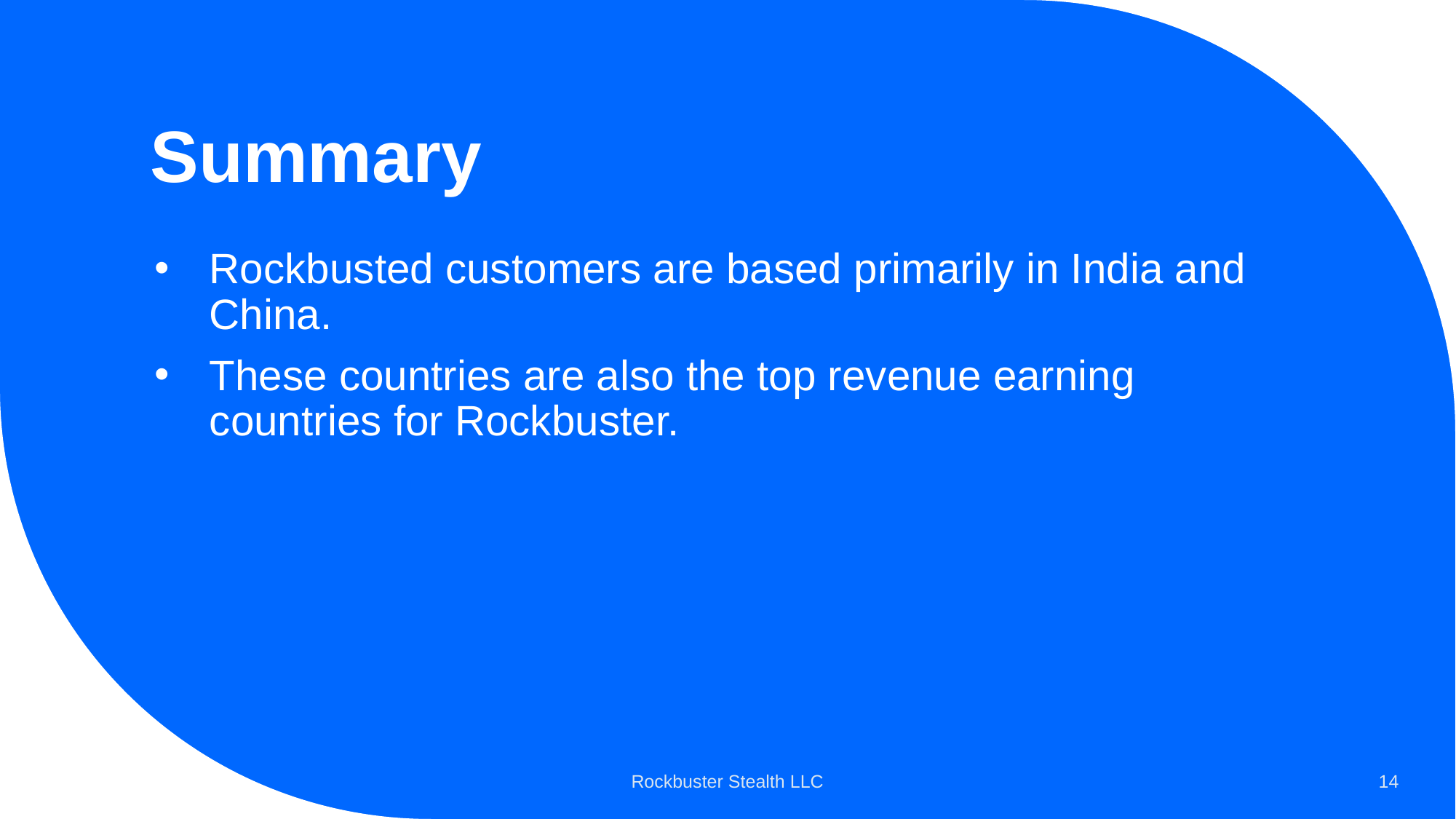

# Summary
Rockbusted customers are based primarily in India and China.
These countries are also the top revenue earning countries for Rockbuster.
Rockbuster Stealth LLC
14